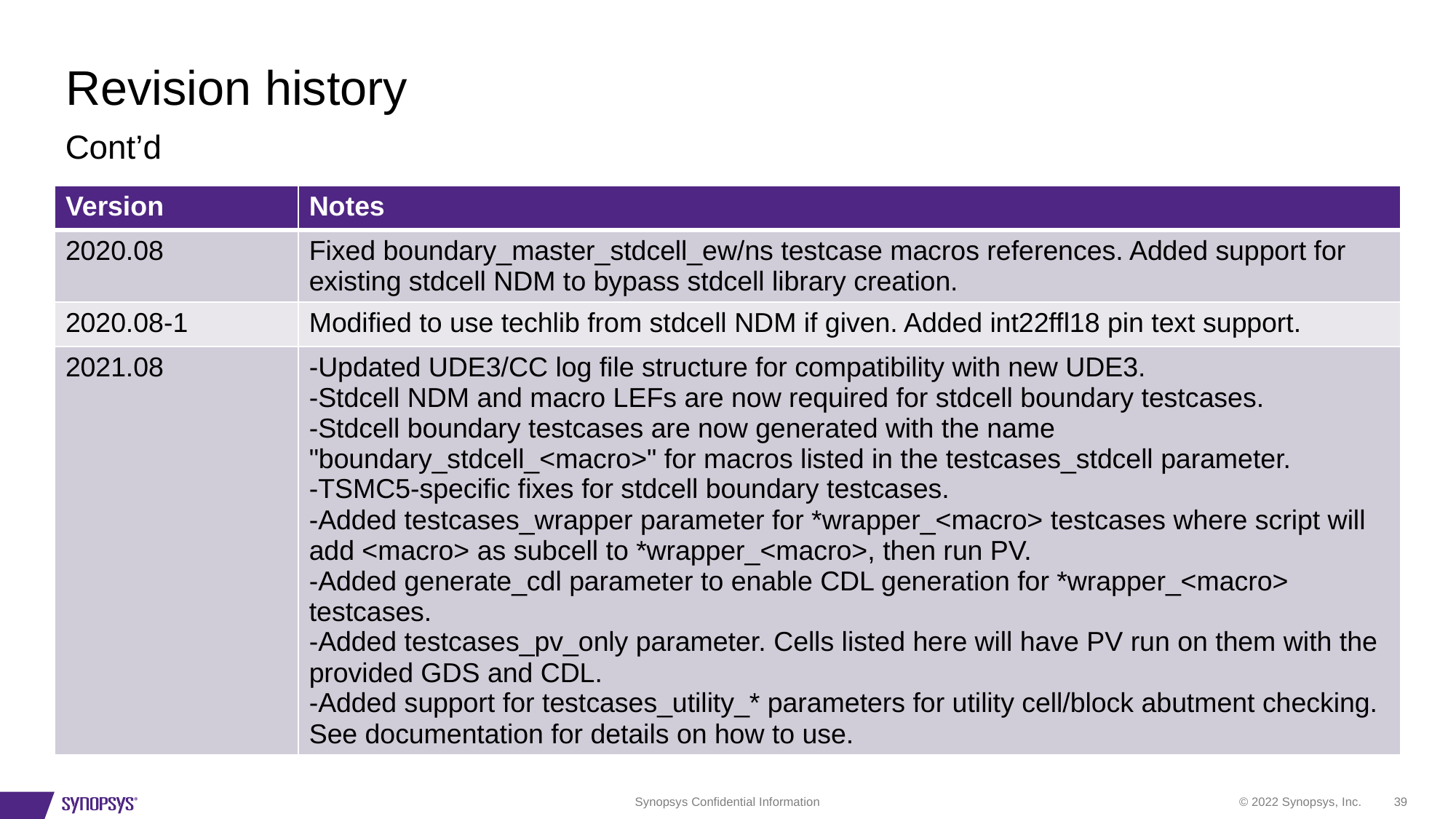

# Revision history
Cont’d
| Version | Notes |
| --- | --- |
| 2020.08 | Fixed boundary\_master\_stdcell\_ew/ns testcase macros references. Added support for existing stdcell NDM to bypass stdcell library creation. |
| 2020.08-1 | Modified to use techlib from stdcell NDM if given. Added int22ffl18 pin text support. |
| 2021.08 | -Updated UDE3/CC log file structure for compatibility with new UDE3. -Stdcell NDM and macro LEFs are now required for stdcell boundary testcases. -Stdcell boundary testcases are now generated with the name "boundary\_stdcell\_<macro>" for macros listed in the testcases\_stdcell parameter. -TSMC5-specific fixes for stdcell boundary testcases. -Added testcases\_wrapper parameter for \*wrapper\_<macro> testcases where script will add <macro> as subcell to \*wrapper\_<macro>, then run PV. -Added generate\_cdl parameter to enable CDL generation for \*wrapper\_<macro> testcases. -Added testcases\_pv\_only parameter. Cells listed here will have PV run on them with the provided GDS and CDL. -Added support for testcases\_utility\_\* parameters for utility cell/block abutment checking. See documentation for details on how to use. |